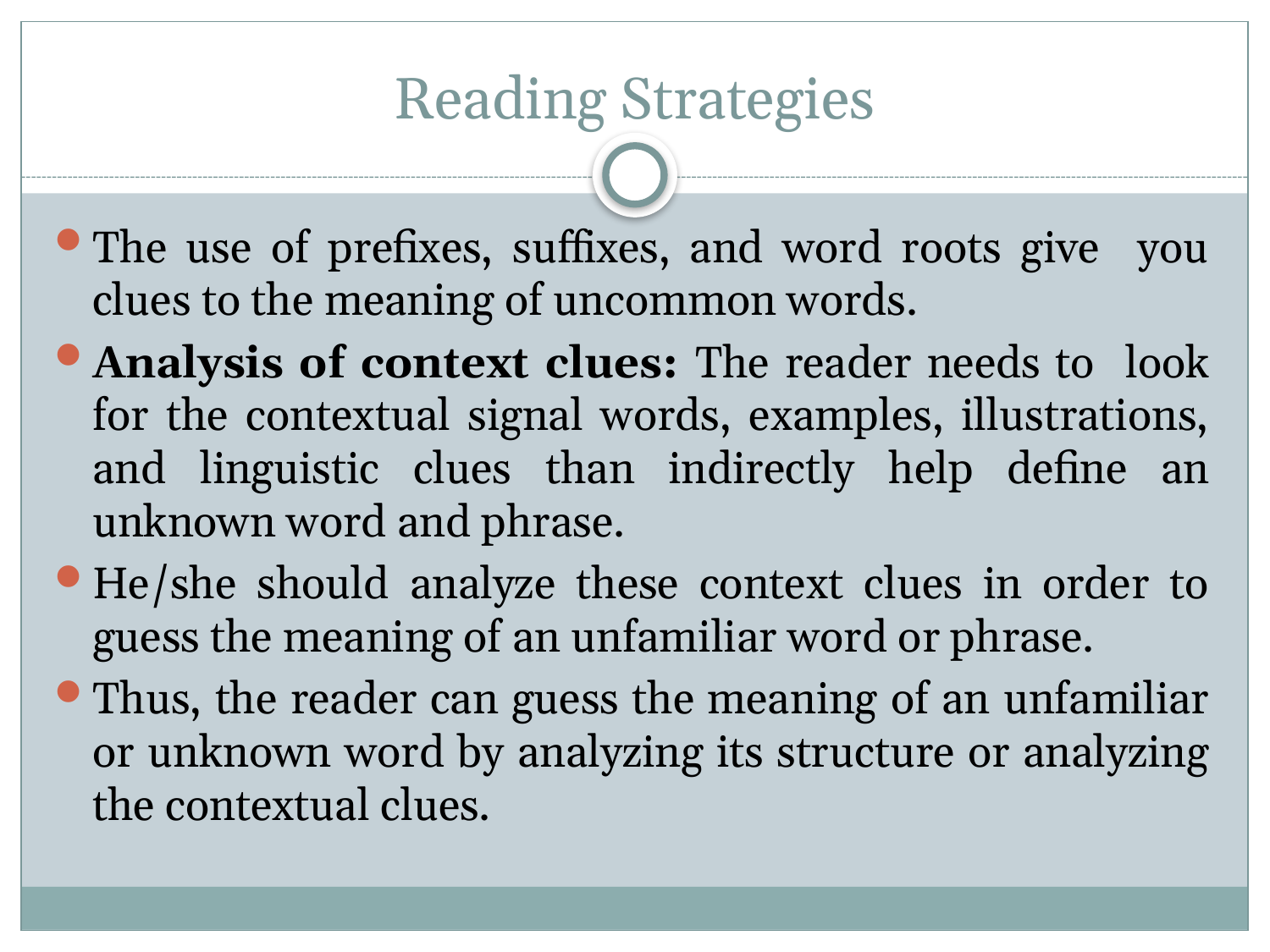

# Reading Strategies
The use of prefixes, suffixes, and word roots give  you clues to the meaning of uncommon words.
Analysis of context clues: The reader needs to  look for the contextual signal words, examples, illustrations, and linguistic clues than indirectly help define an unknown word and phrase.
He/she should analyze these context clues in order to guess the meaning of an unfamiliar word or phrase.
Thus, the reader can guess the meaning of an unfamiliar or unknown word by analyzing its structure or analyzing the contextual clues.